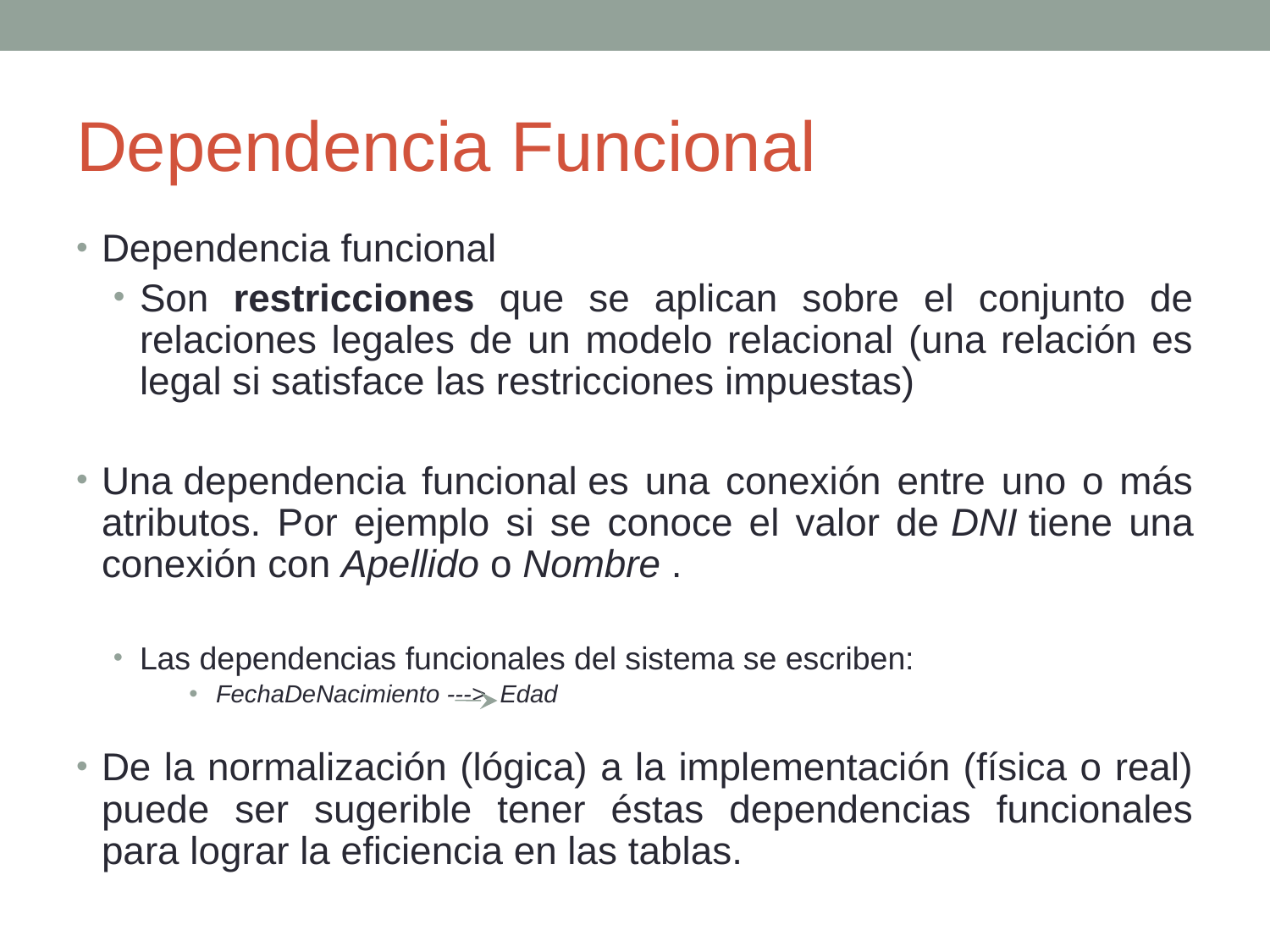

# Dependencia Funcional
Dependencia funcional
Son restricciones que se aplican sobre el conjunto de relaciones legales de un modelo relacional (una relación es legal si satisface las restricciones impuestas)

Una dependencia funcional es una conexión entre uno o más atributos. Por ejemplo si se conoce el valor de DNI tiene una conexión con Apellido o Nombre .

Las dependencias funcionales del sistema se escriben:
FechaDeNacimiento --->  Edad

De la normalización (lógica) a la implementación (física o real) puede ser sugerible tener éstas dependencias funcionales para lograr la eficiencia en las tablas.